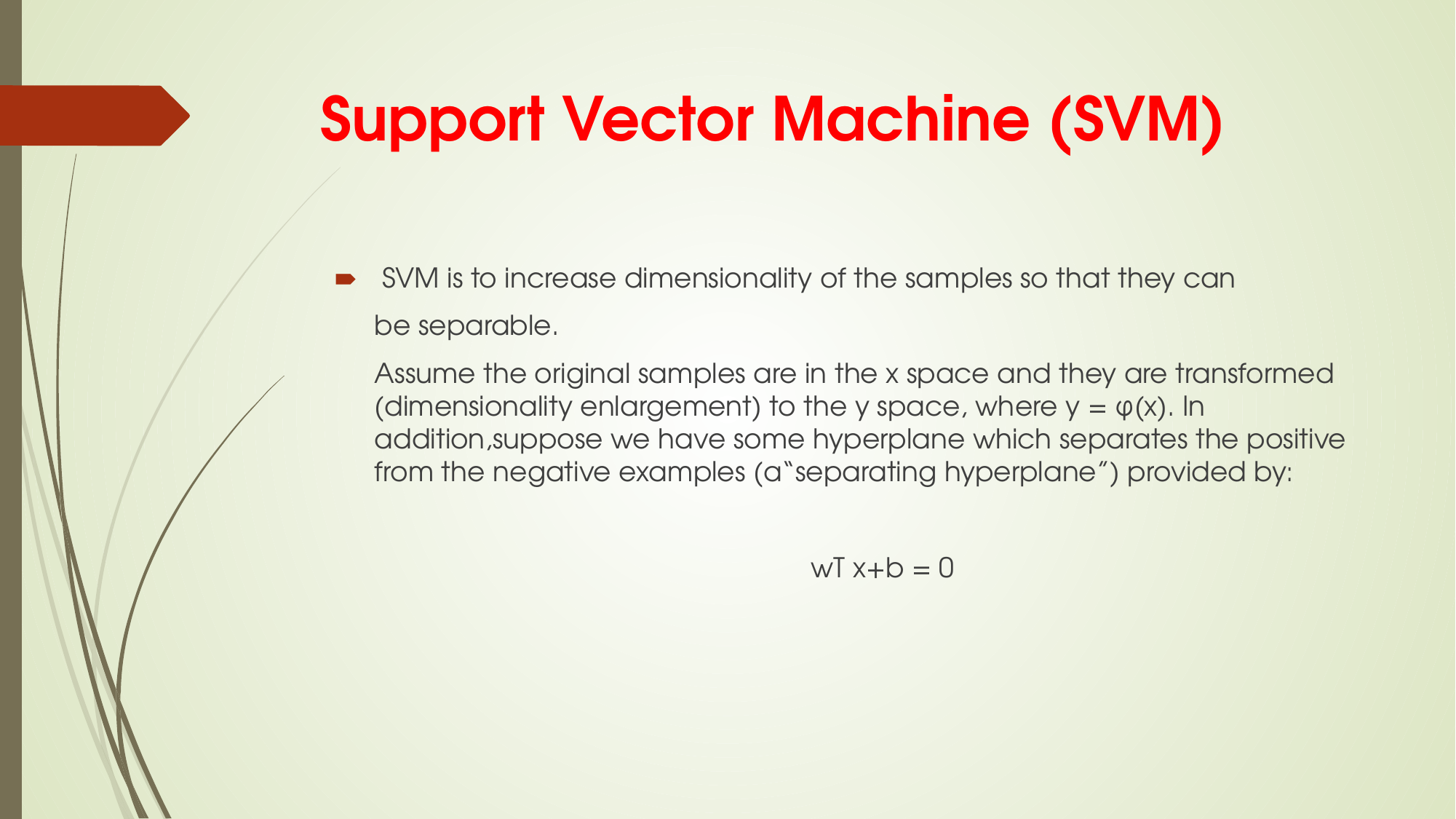

# Support Vector Machine (SVM)
 SVM is to increase dimensionality of the samples so that they can
	be separable.
	Assume the original samples are in the x space and they are transformed (dimensionality enlargement) to the y space, where y = φ(x). In addition,suppose we have some hyperplane which separates the positive from the negative examples (a“separating hyperplane”) provided by:

					wT x+b = 0